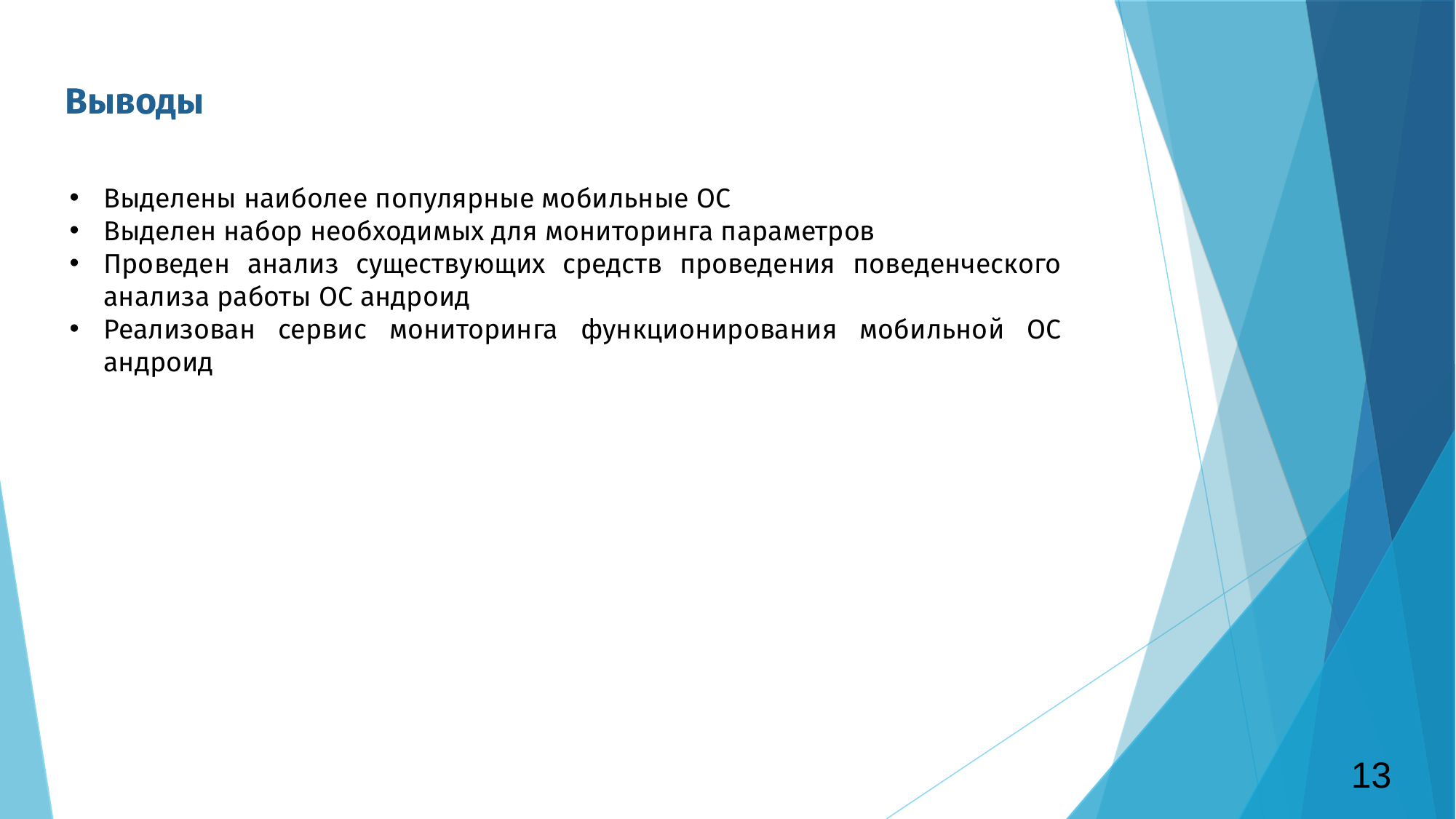

# Выводы
Выделены наиболее популярные мобильные ОС
Выделен набор необходимых для мониторинга параметров
Проведен анализ существующих средств проведения поведенческого анализа работы ОС андроид
Реализован сервис мониторинга функционирования мобильной ОС андроид
13